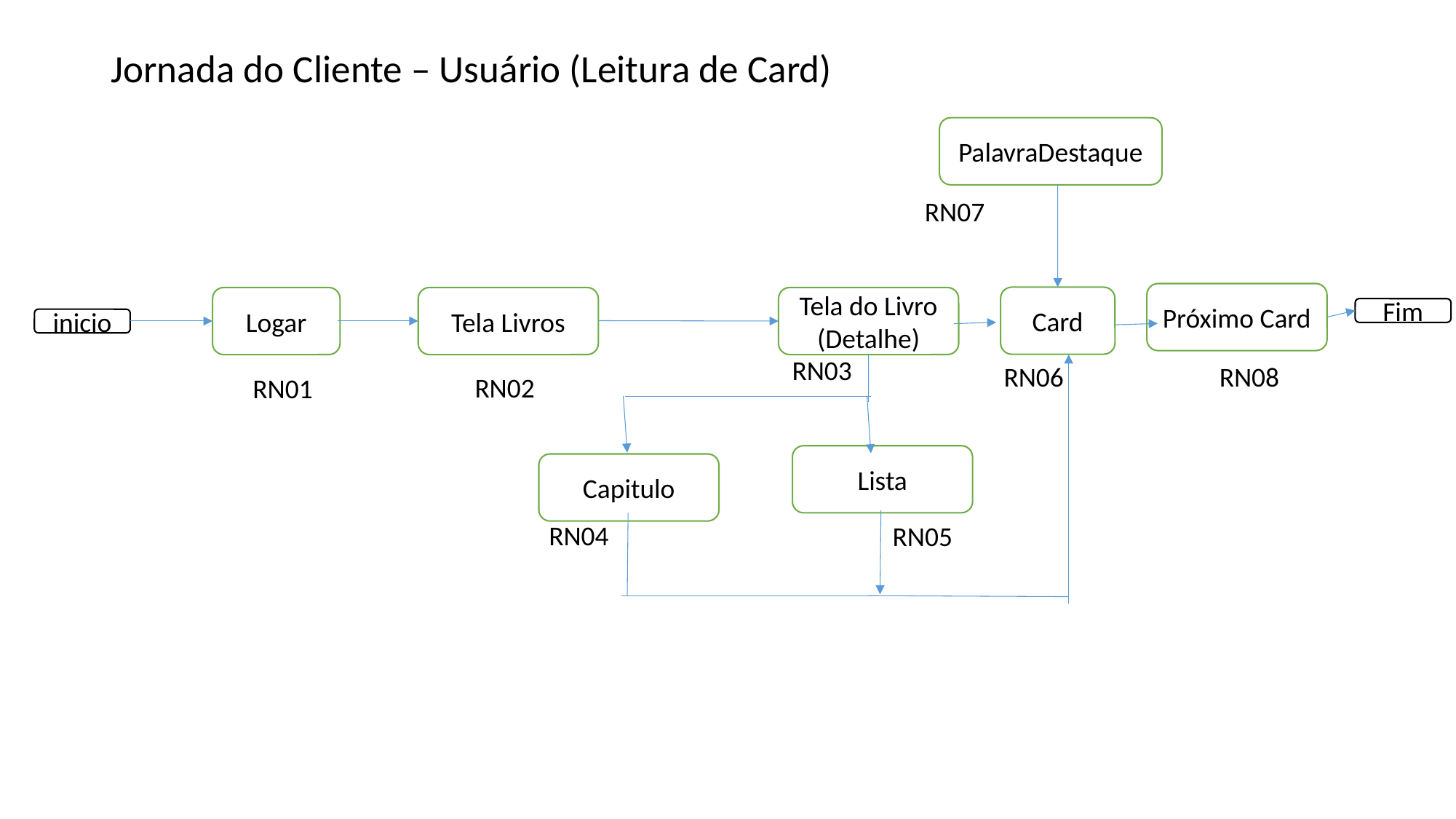

# Jornada do Cliente – Usuário (Leitura de Card)
PalavraDestaque
RN07
Próximo Card
Card
Logar
Tela Livros
Tela do Livro (Detalhe)
Fim
inicio
RN03
RN06
RN08
RN02
RN01
Lista
Capitulo
RN04
RN05